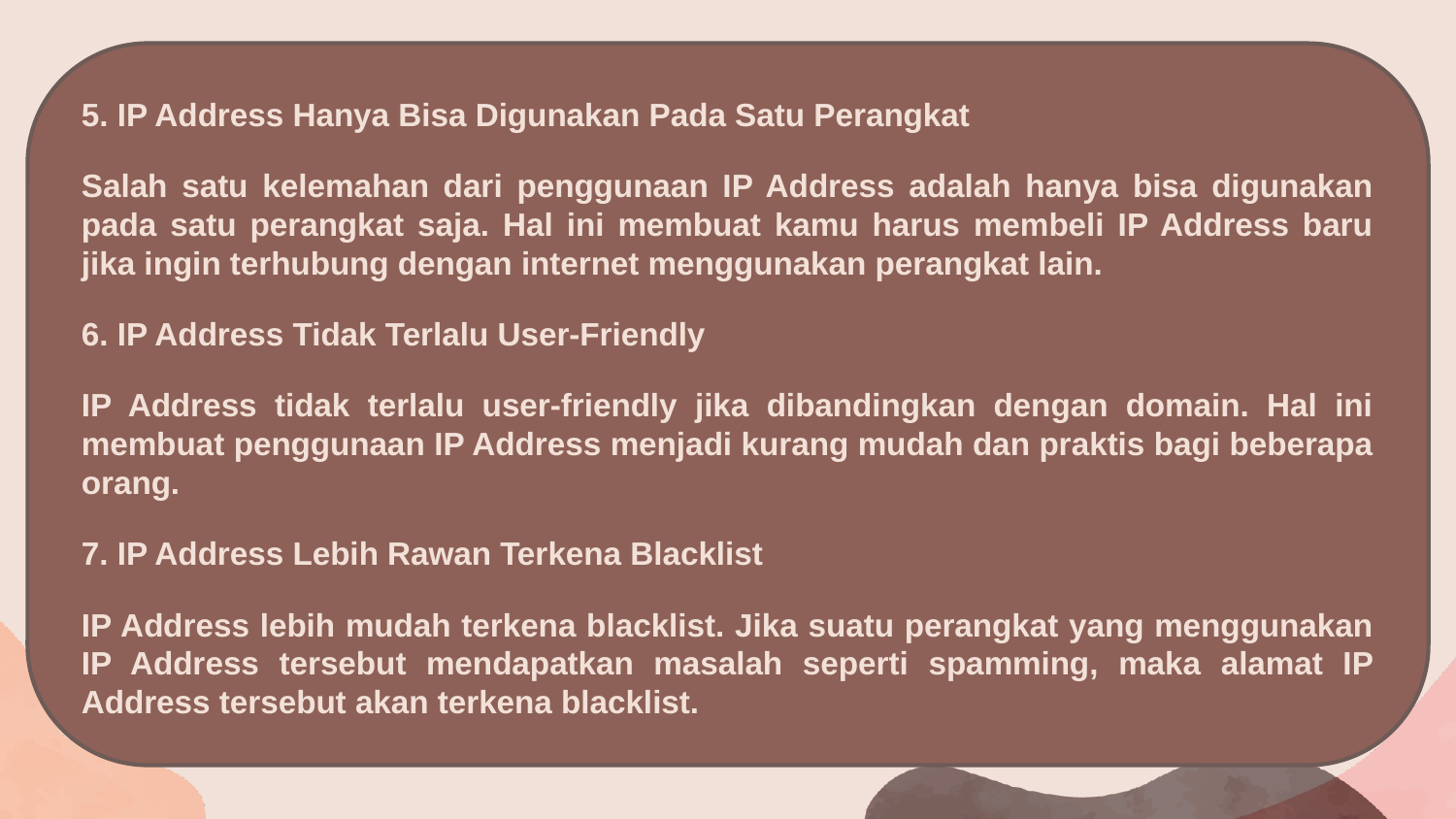

5. IP Address Hanya Bisa Digunakan Pada Satu Perangkat
Salah satu kelemahan dari penggunaan IP Address adalah hanya bisa digunakan pada satu perangkat saja. Hal ini membuat kamu harus membeli IP Address baru jika ingin terhubung dengan internet menggunakan perangkat lain.
6. IP Address Tidak Terlalu User-Friendly
IP Address tidak terlalu user-friendly jika dibandingkan dengan domain. Hal ini membuat penggunaan IP Address menjadi kurang mudah dan praktis bagi beberapa orang.
7. IP Address Lebih Rawan Terkena Blacklist
IP Address lebih mudah terkena blacklist. Jika suatu perangkat yang menggunakan IP Address tersebut mendapatkan masalah seperti spamming, maka alamat IP Address tersebut akan terkena blacklist.